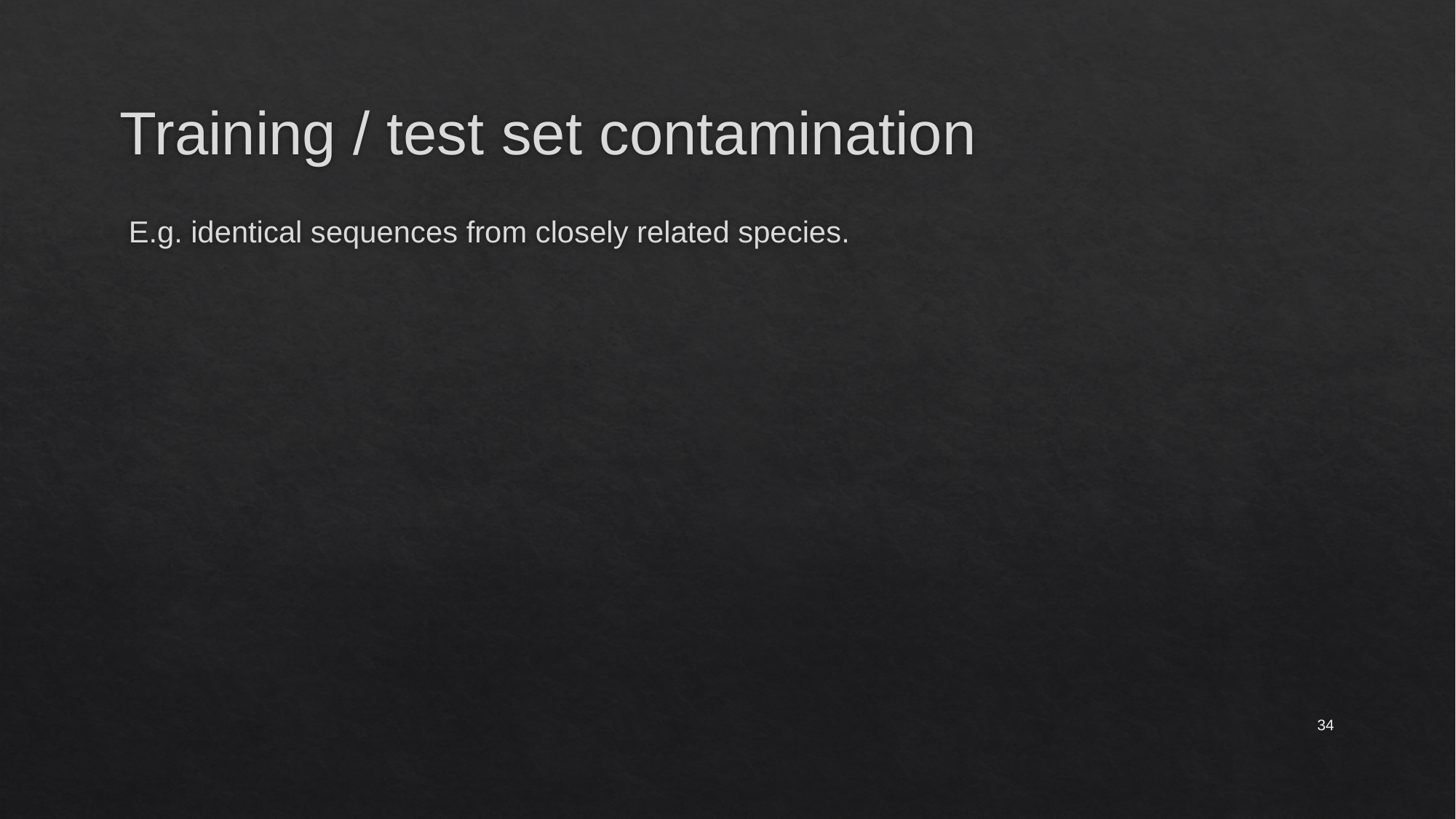

# Training / test set contamination
E.g. identical sequences from closely related species.
34